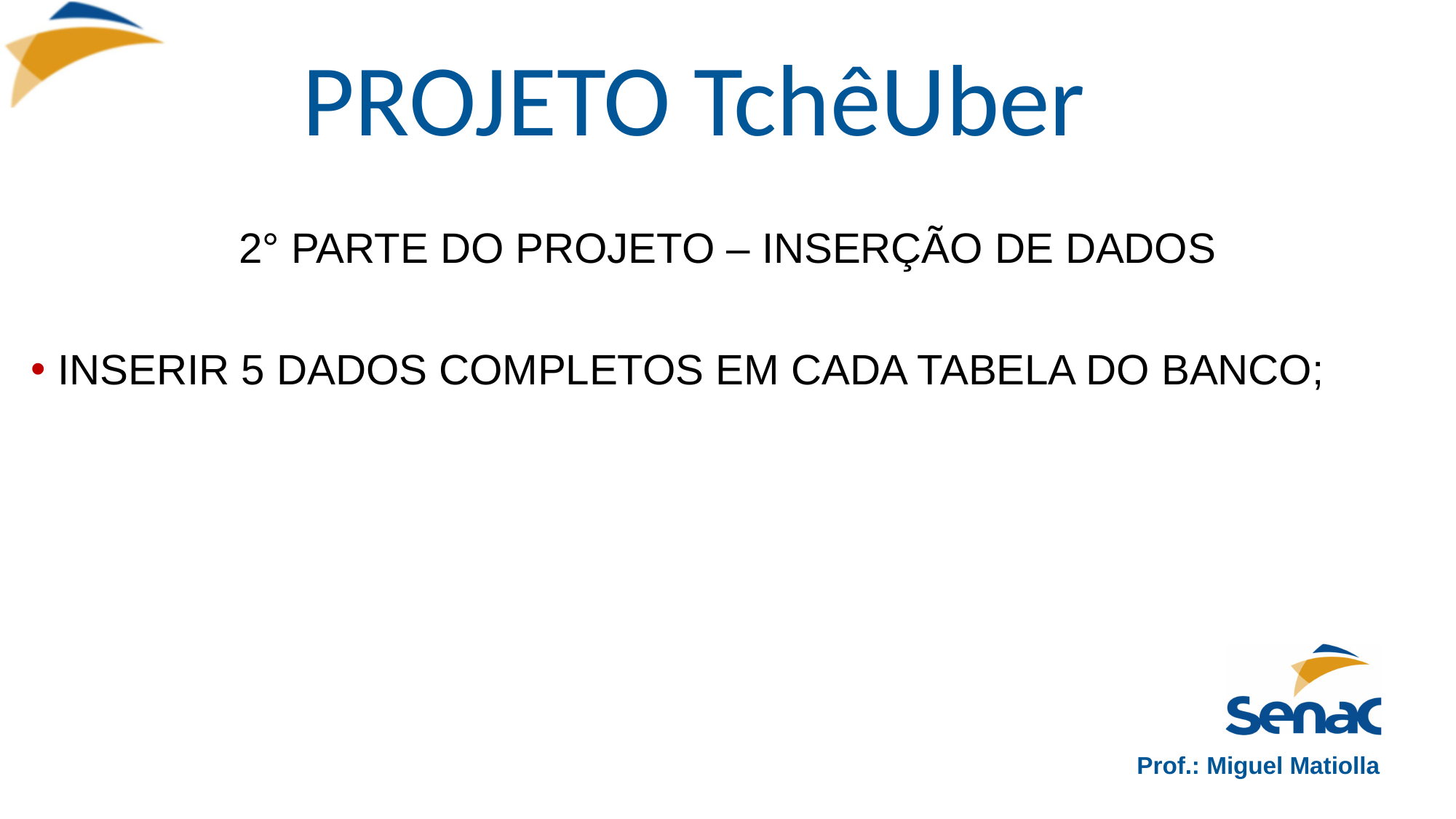

# PROJETO TchêUber
2° PARTE DO PROJETO – INSERÇÃO DE DADOS

INSERIR 5 DADOS COMPLETOS EM CADA TABELA DO BANCO;